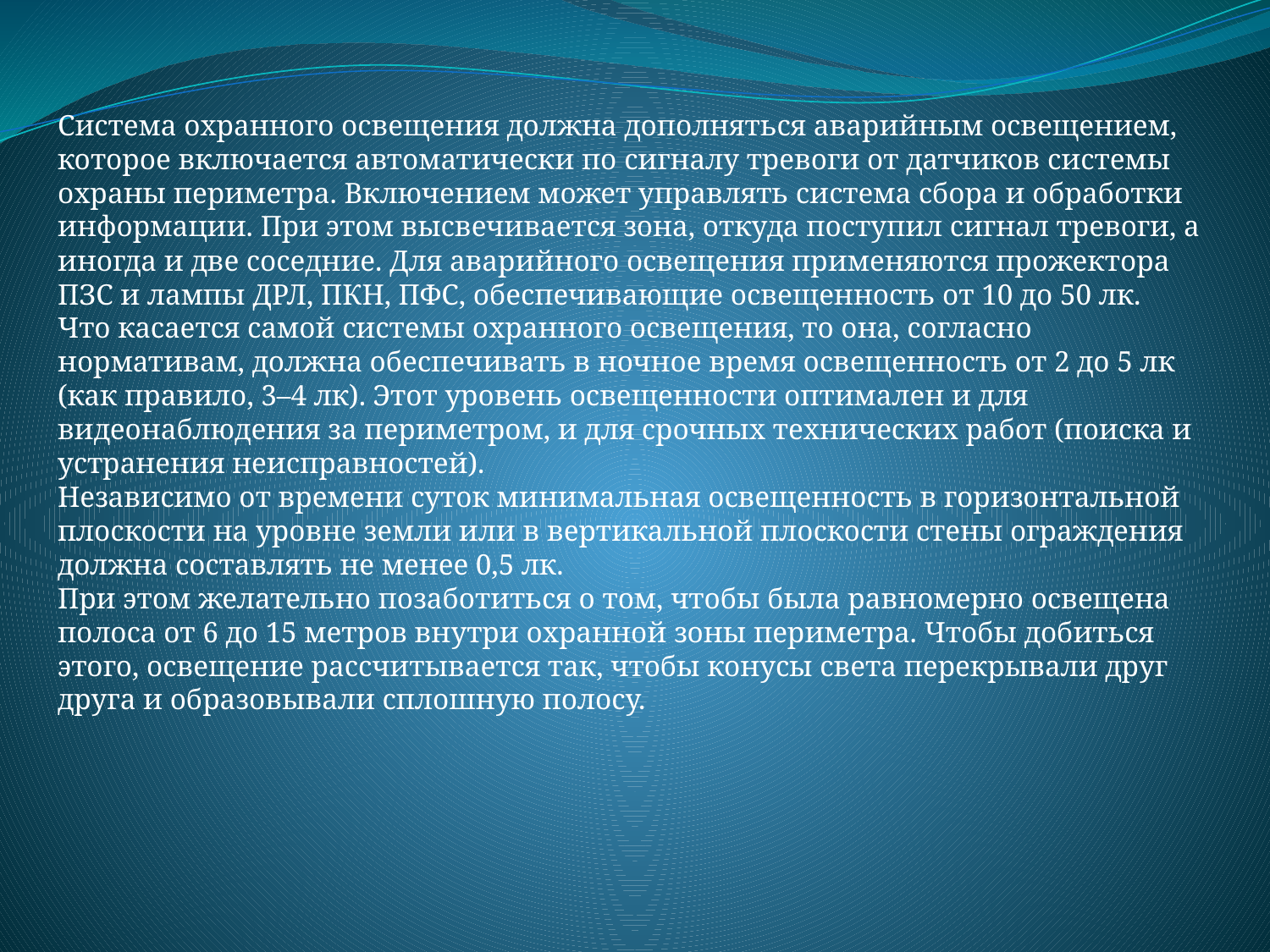

Система охранного освещения должна дополняться аварийным освещением, которое включается автоматически по сигналу тревоги от датчиков системы охраны периметра. Включением может управлять система сбора и обработки информации. При этом высвечивается зона, откуда поступил сигнал тревоги, а иногда и две соседние. Для аварийного освещения применяются прожектора ПЗС и лампы ДРЛ, ПКН, ПФС, обеспечивающие освещенность от 10 до 50 лк.
Что касается самой системы охранного освещения, то она, согласно нормативам, должна обеспечивать в ночное время освещенность от 2 до 5 лк (как правило, 3–4 лк). Этот уровень освещенности оптимален и для видеонаблюдения за периметром, и для срочных технических работ (поиска и устранения неисправностей).
Независимо от времени суток минимальная освещенность в горизонтальной плоскости на уровне земли или в вертикальной плоскости стены ограждения должна составлять не менее 0,5 лк.
При этом желательно позаботиться о том, чтобы была равномерно освещена полоса от 6 до 15 метров внутри охранной зоны периметра. Чтобы добиться этого, освещение рассчитывается так, чтобы конусы света перекрывали друг друга и образовывали сплошную полосу.